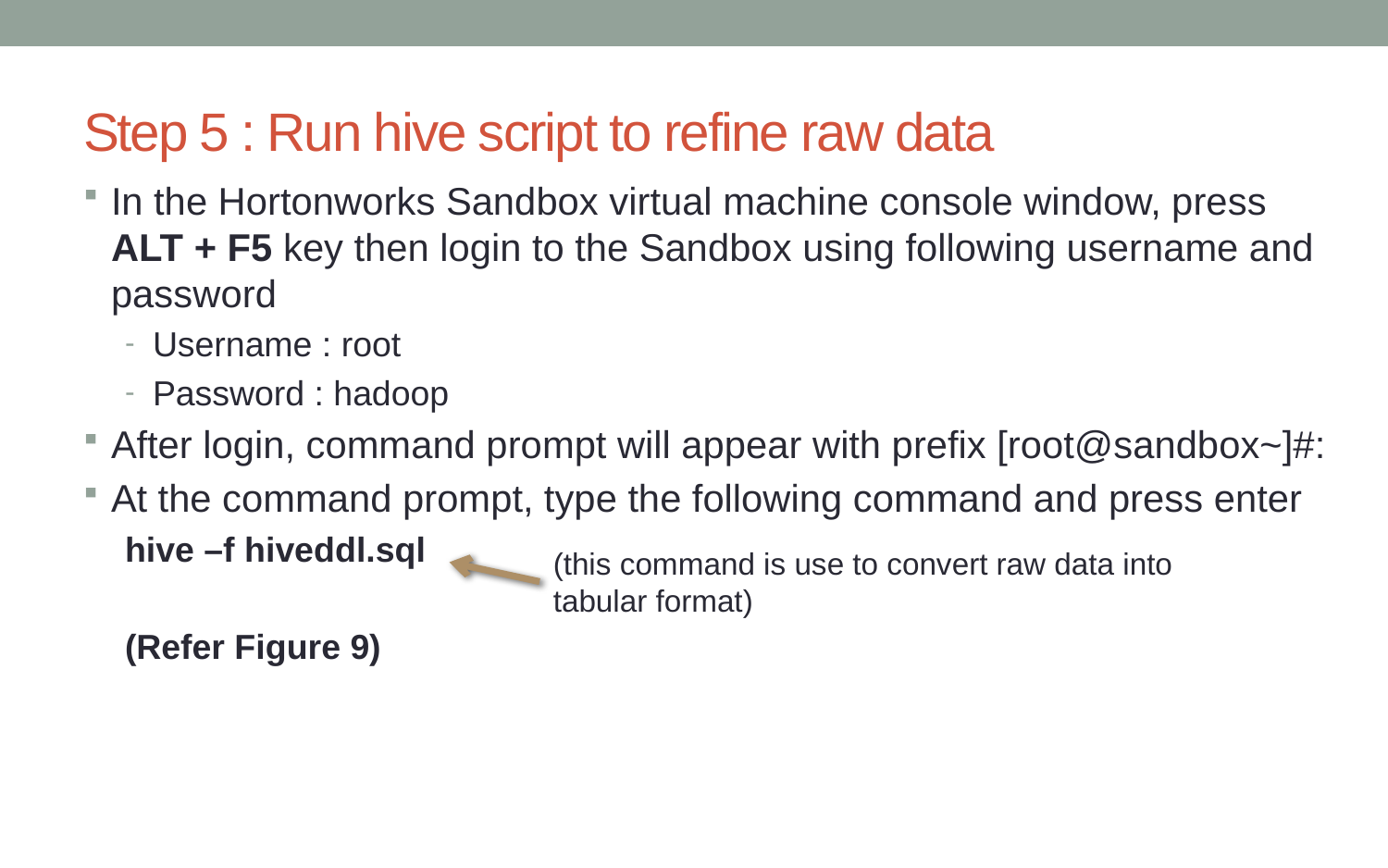

# Step 5 : Run hive script to refine raw data
In the Hortonworks Sandbox virtual machine console window, press ALT + F5 key then login to the Sandbox using following username and password
Username : root
Password : hadoop
After login, command prompt will appear with prefix [root@sandbox~]#:
At the command prompt, type the following command and press enter
hive –f hiveddl.sql

(Refer Figure 9)
(this command is use to convert raw data into tabular format)